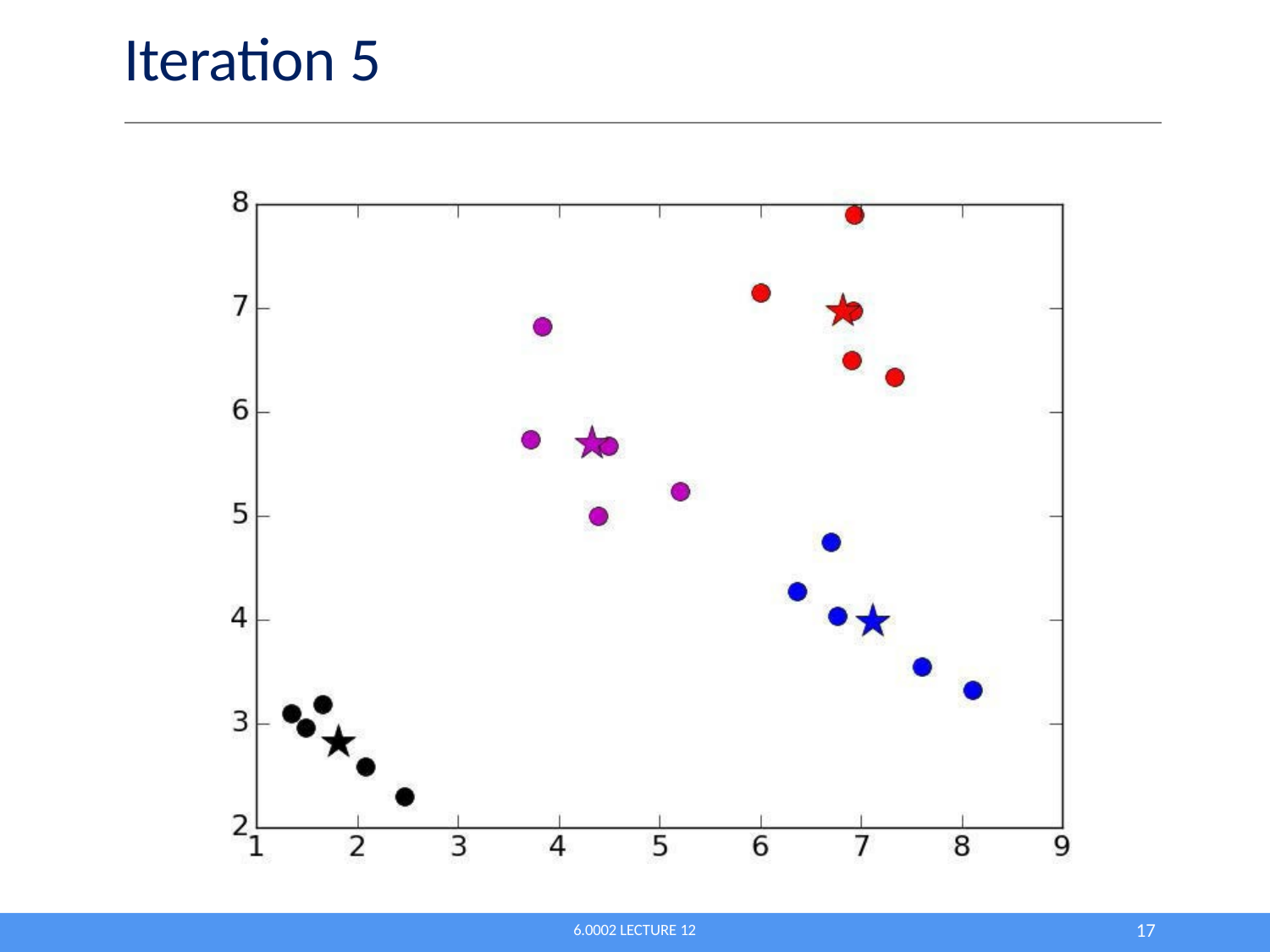

# Iteration 5

17

6.0002 LECTURE 12